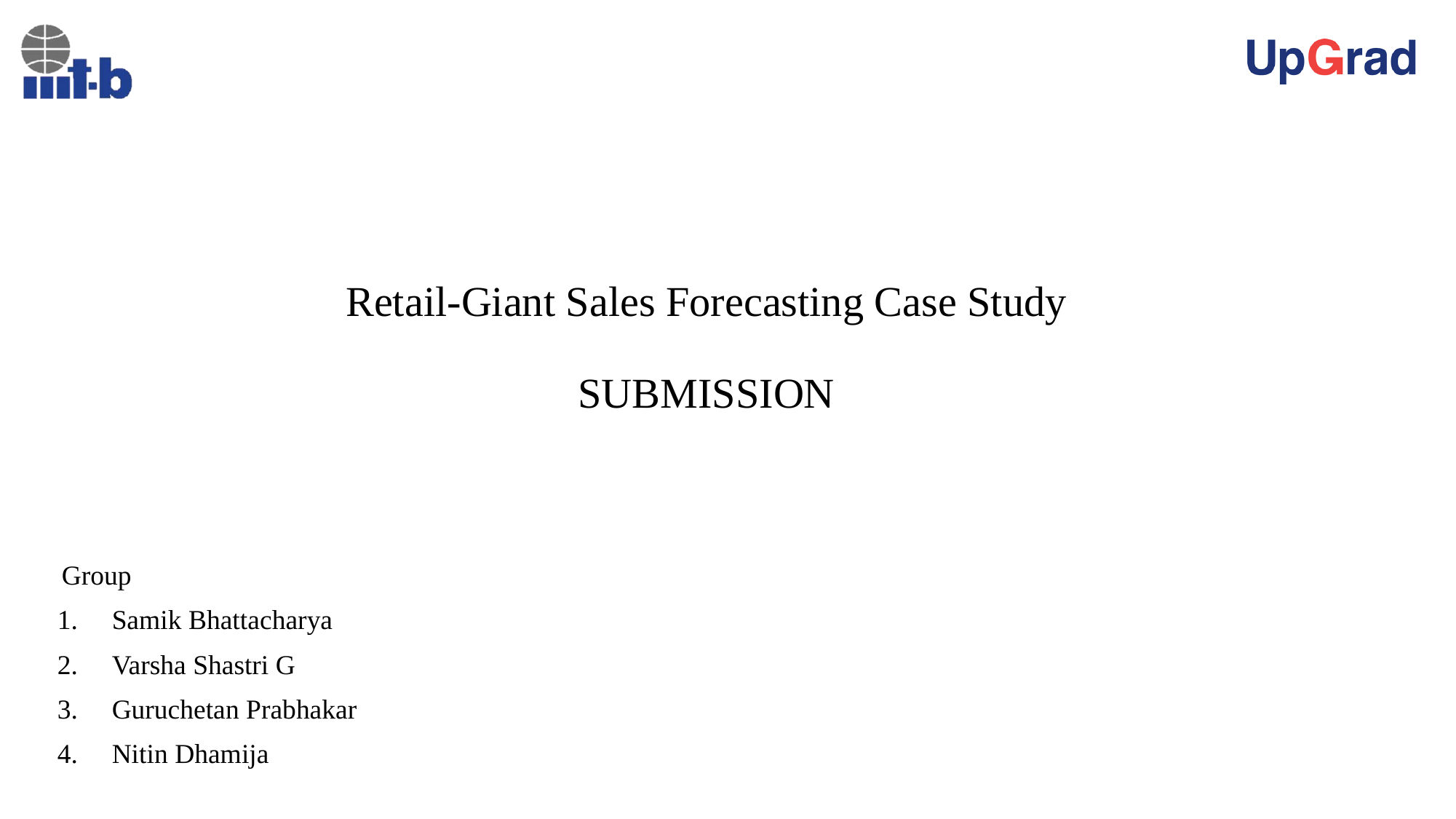

# Retail-Giant Sales Forecasting Case Study SUBMISSION

 Group
Samik Bhattacharya
Varsha Shastri G
Guruchetan Prabhakar
Nitin Dhamija